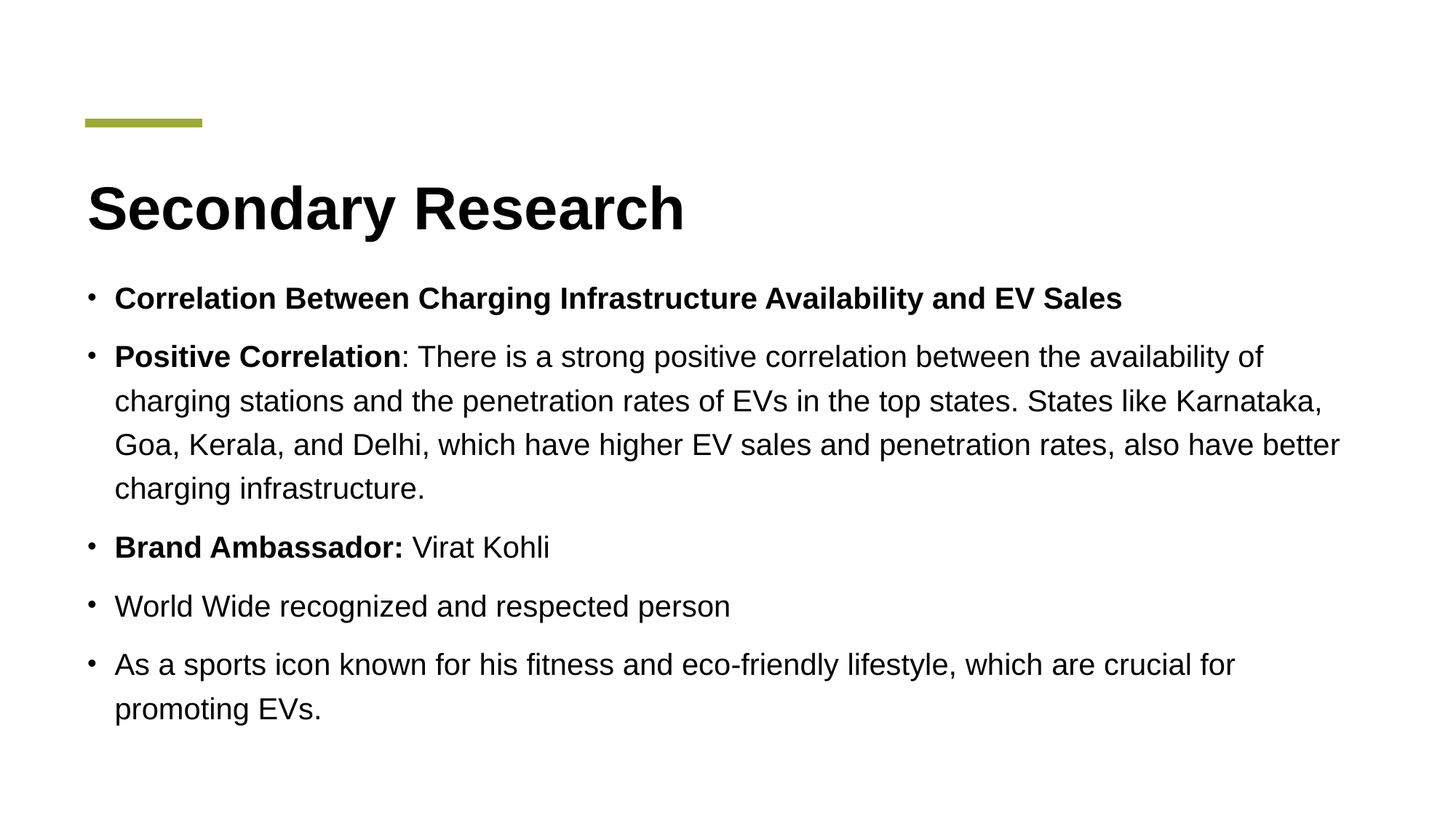

# Secondary Research
Correlation Between Charging Infrastructure Availability and EV Sales
Positive Correlation: There is a strong positive correlation between the availability of charging stations and the penetration rates of EVs in the top states. States like Karnataka, Goa, Kerala, and Delhi, which have higher EV sales and penetration rates, also have better charging infrastructure.
Brand Ambassador: Virat Kohli
World Wide recognized and respected person
As a sports icon known for his fitness and eco-friendly lifestyle, which are crucial for promoting EVs.